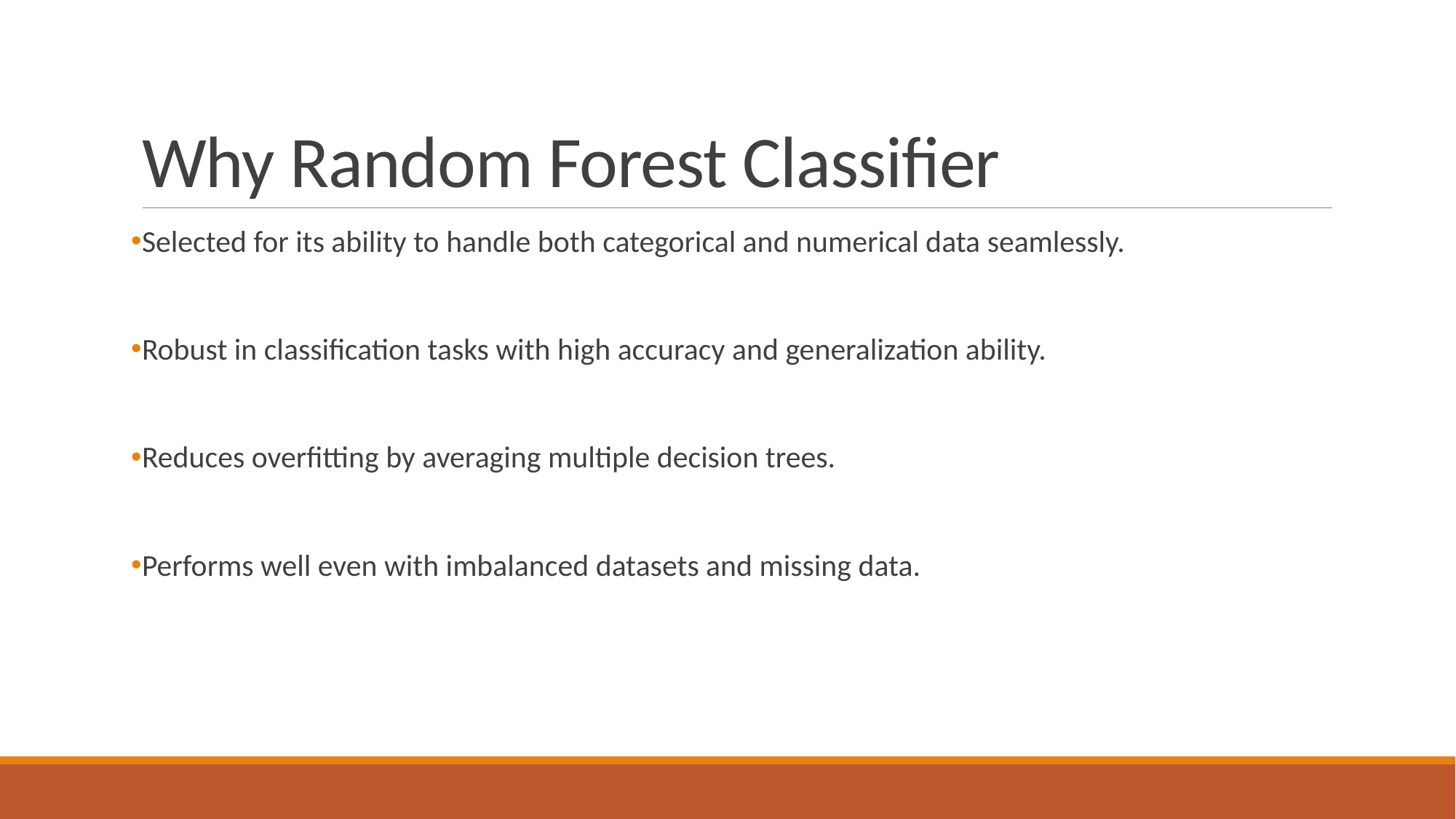

# Why Random Forest Classifier
Selected for its ability to handle both categorical and numerical data seamlessly.

Robust in classification tasks with high accuracy and generalization ability.

Reduces overfitting by averaging multiple decision trees.

Performs well even with imbalanced datasets and missing data.